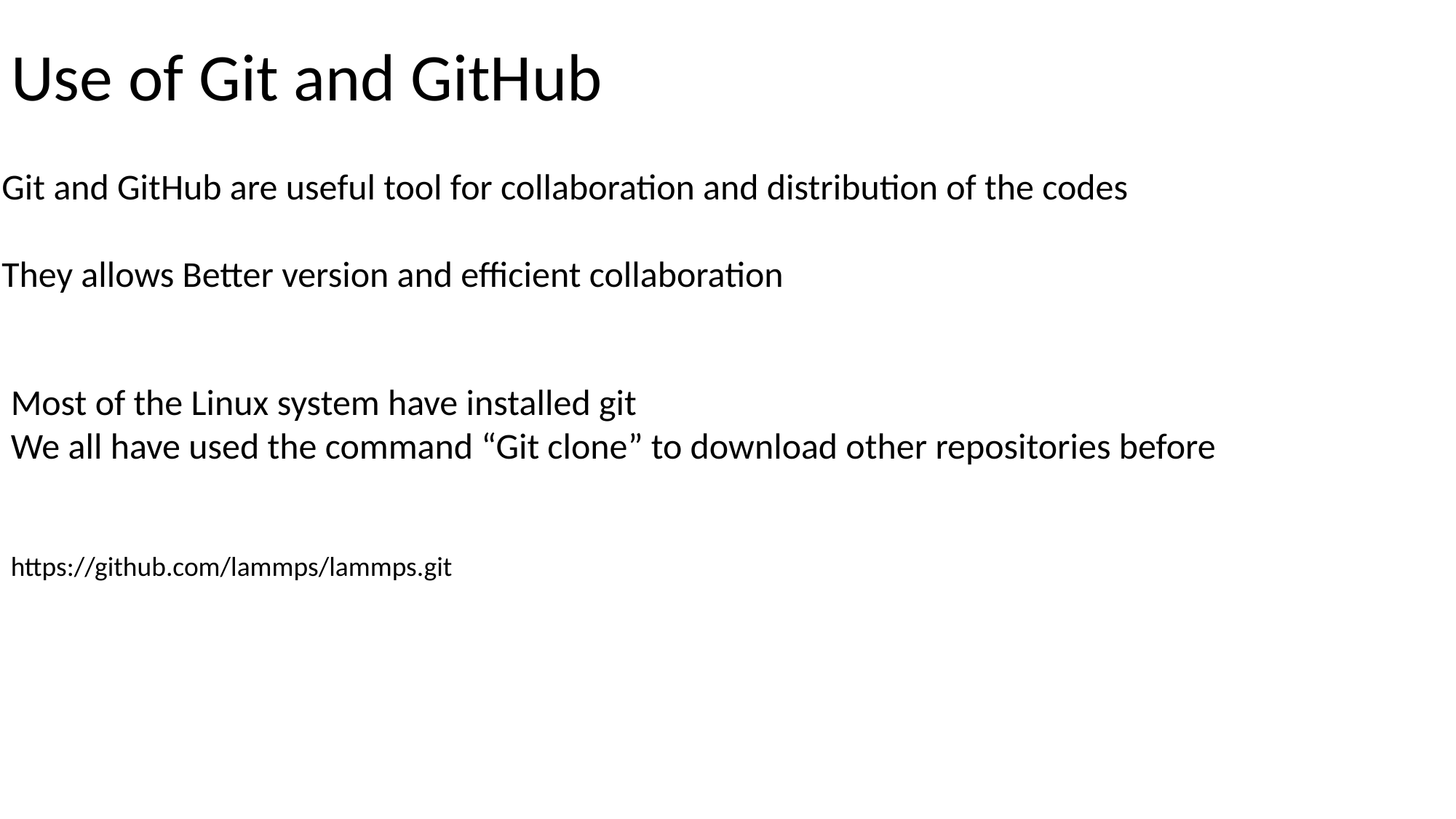

# Use of Git and GitHub
Git and GitHub are useful tool for collaboration and distribution of the codes

They allows Better version and efficient collaboration
Most of the Linux system have installed git
We all have used the command “Git clone” to download other repositories before
https://github.com/lammps/lammps.git